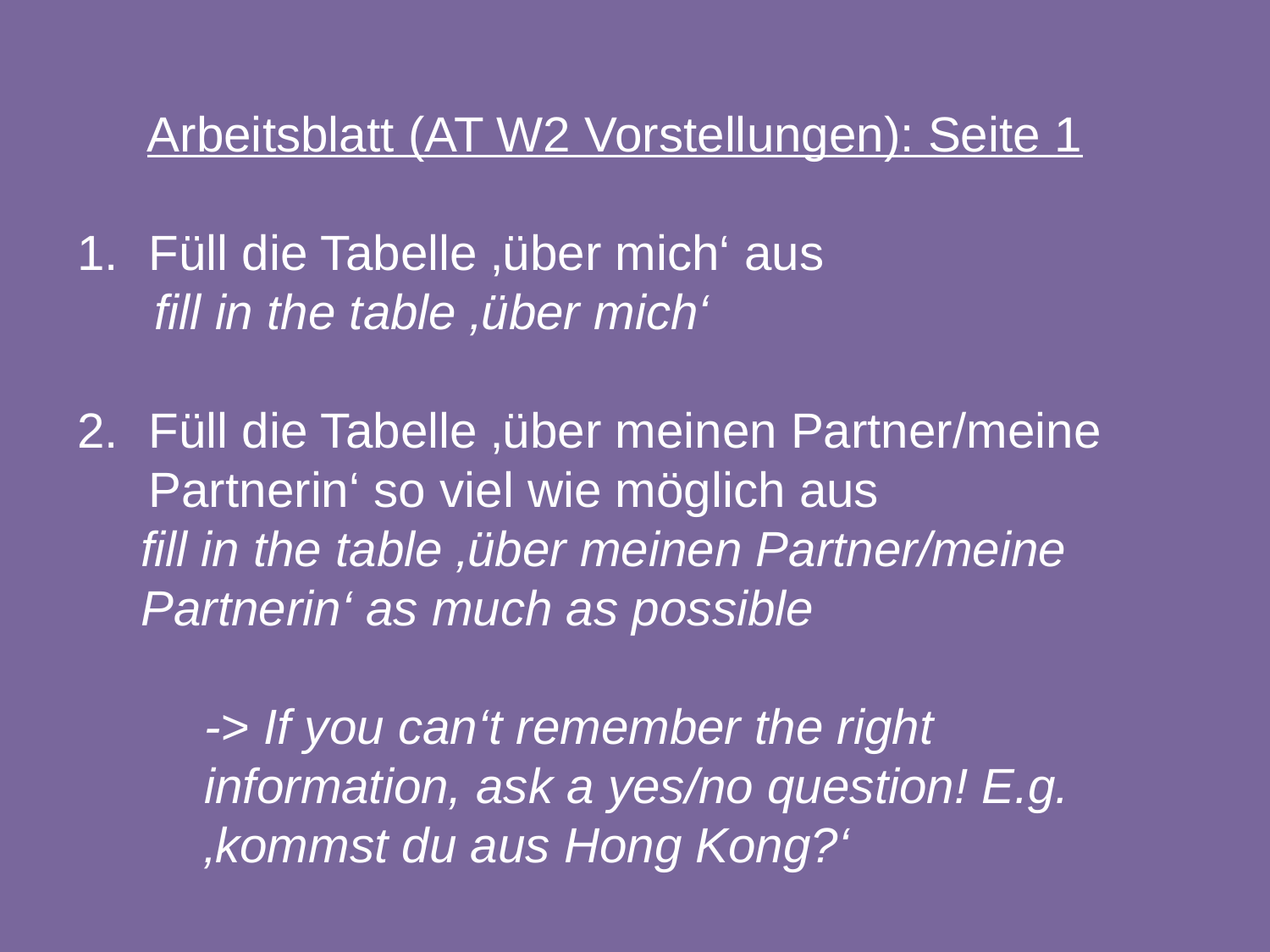

Arbeitsblatt (AT W2 Vorstellungen): Seite 1

Füll die Tabelle ‚über mich‘ aus
 fill in the table ‚über mich‘

Füll die Tabelle ‚über meinen Partner/meine Partnerin‘ so viel wie möglich aus
fill in the table ‚über meinen Partner/meine Partnerin‘ as much as possible

-> If you can‘t remember the right information, ask a yes/no question! E.g. ‚kommst du aus Hong Kong?‘
49